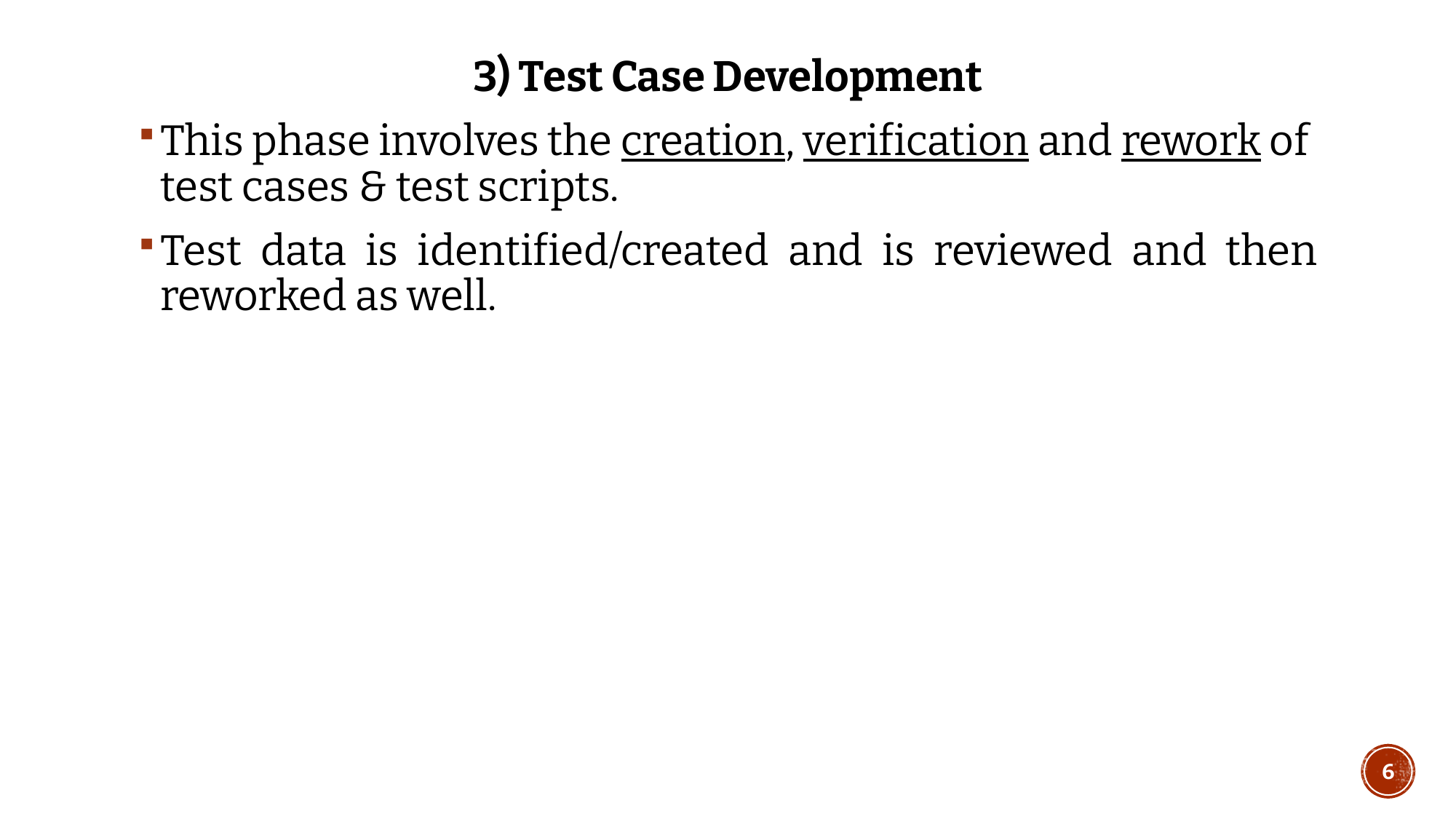

3) Test Case Development
This phase involves the creation, verification and rework of test cases & test scripts.
Test data is identified/created and is reviewed and then reworked as well.
6